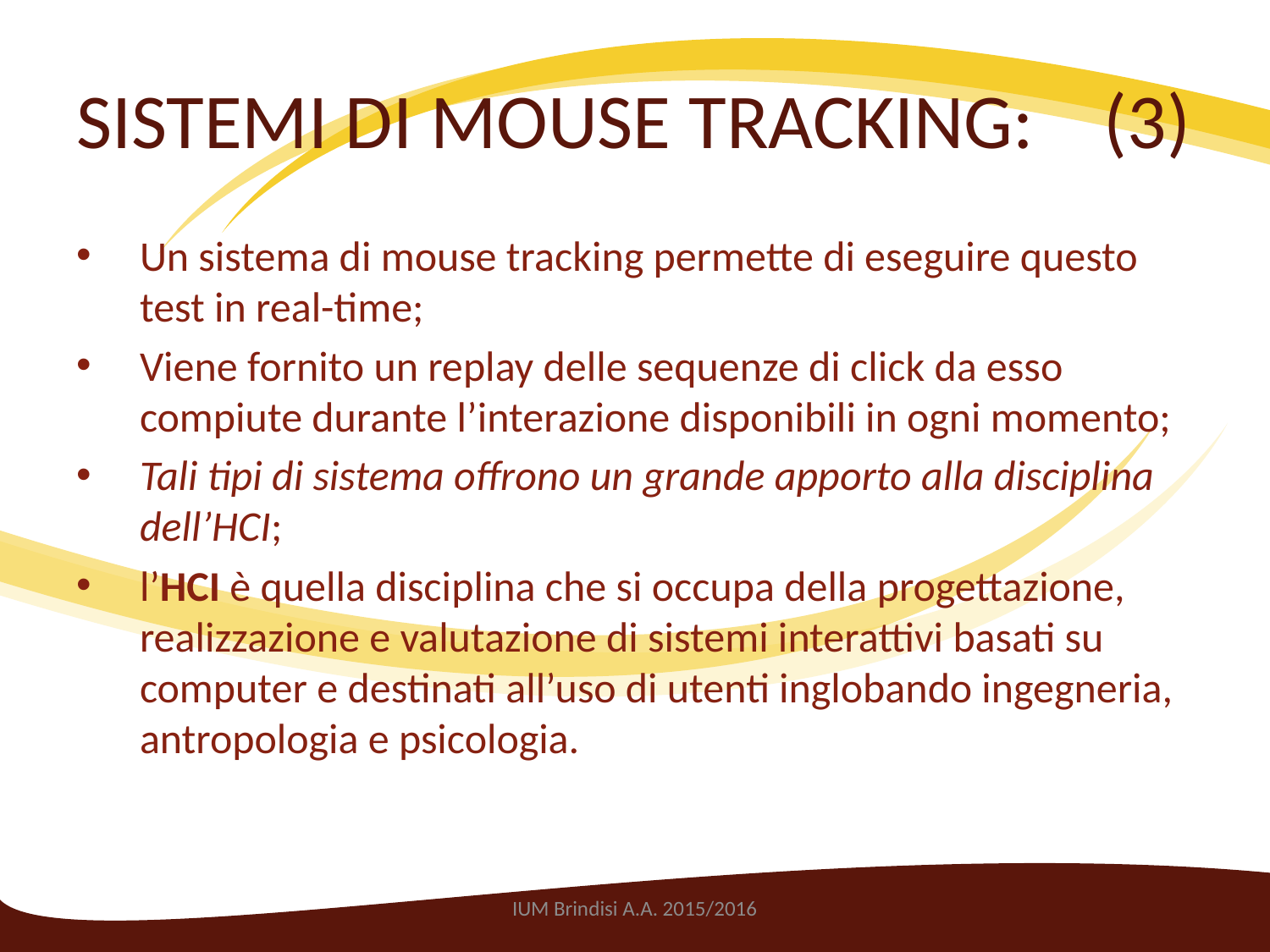

# SISTEMI DI MOUSE TRACKING:    (3)
Un sistema di mouse tracking permette di eseguire questo test in real-time;
Viene fornito un replay delle sequenze di click da esso compiute durante l’interazione disponibili in ogni momento;
Tali tipi di sistema offrono un grande apporto alla disciplina dell’HCI;
l’HCI è quella disciplina che si occupa della progettazione, realizzazione e valutazione di sistemi interattivi basati su computer e destinati all’uso di utenti inglobando ingegneria, antropologia e psicologia.

IUM Brindisi A.A. 2015/2016